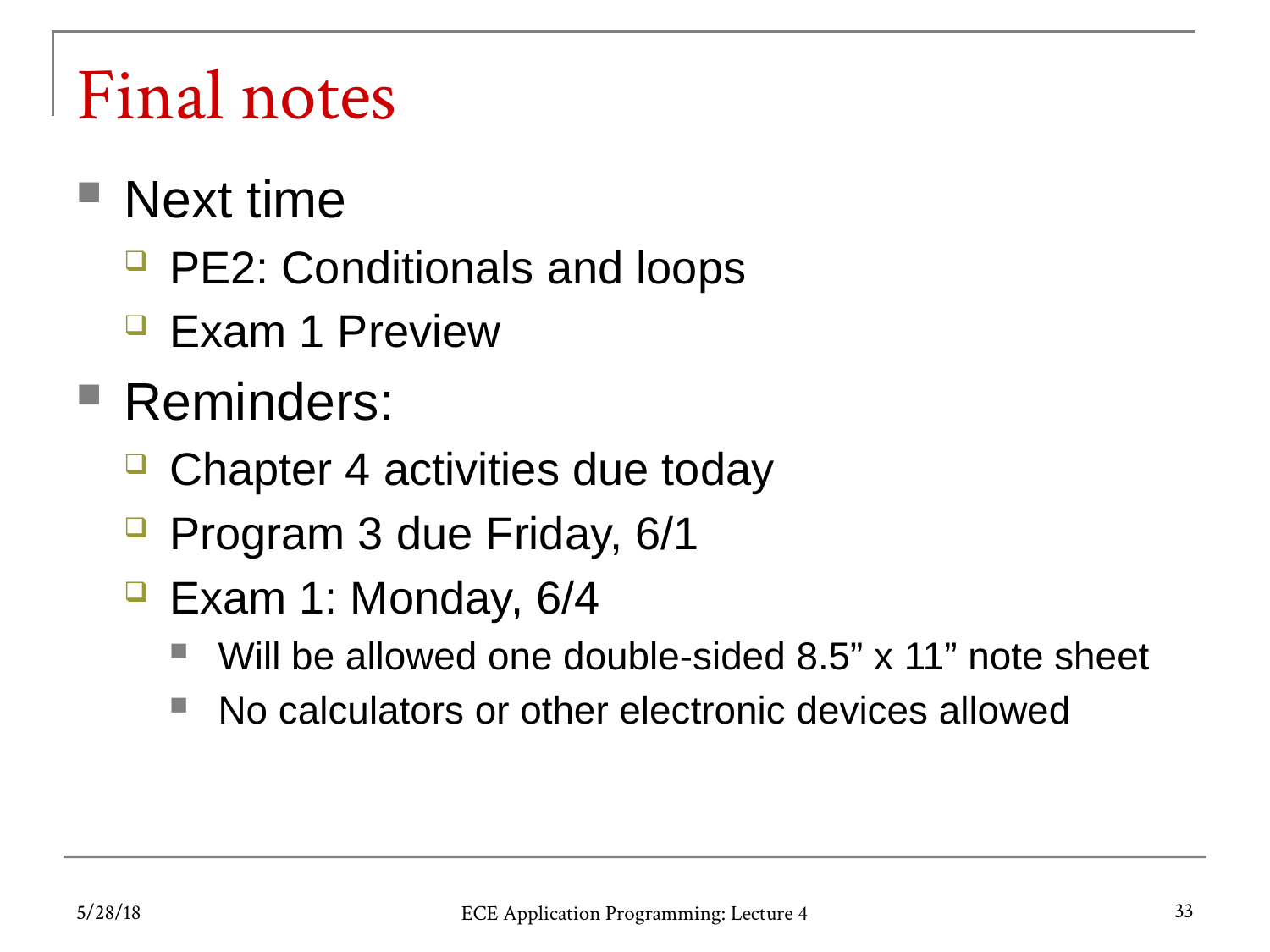

# Final notes
Next time
PE2: Conditionals and loops
Exam 1 Preview
Reminders:
Chapter 4 activities due today
Program 3 due Friday, 6/1
Exam 1: Monday, 6/4
Will be allowed one double-sided 8.5” x 11” note sheet
No calculators or other electronic devices allowed
5/28/18
33
ECE Application Programming: Lecture 4